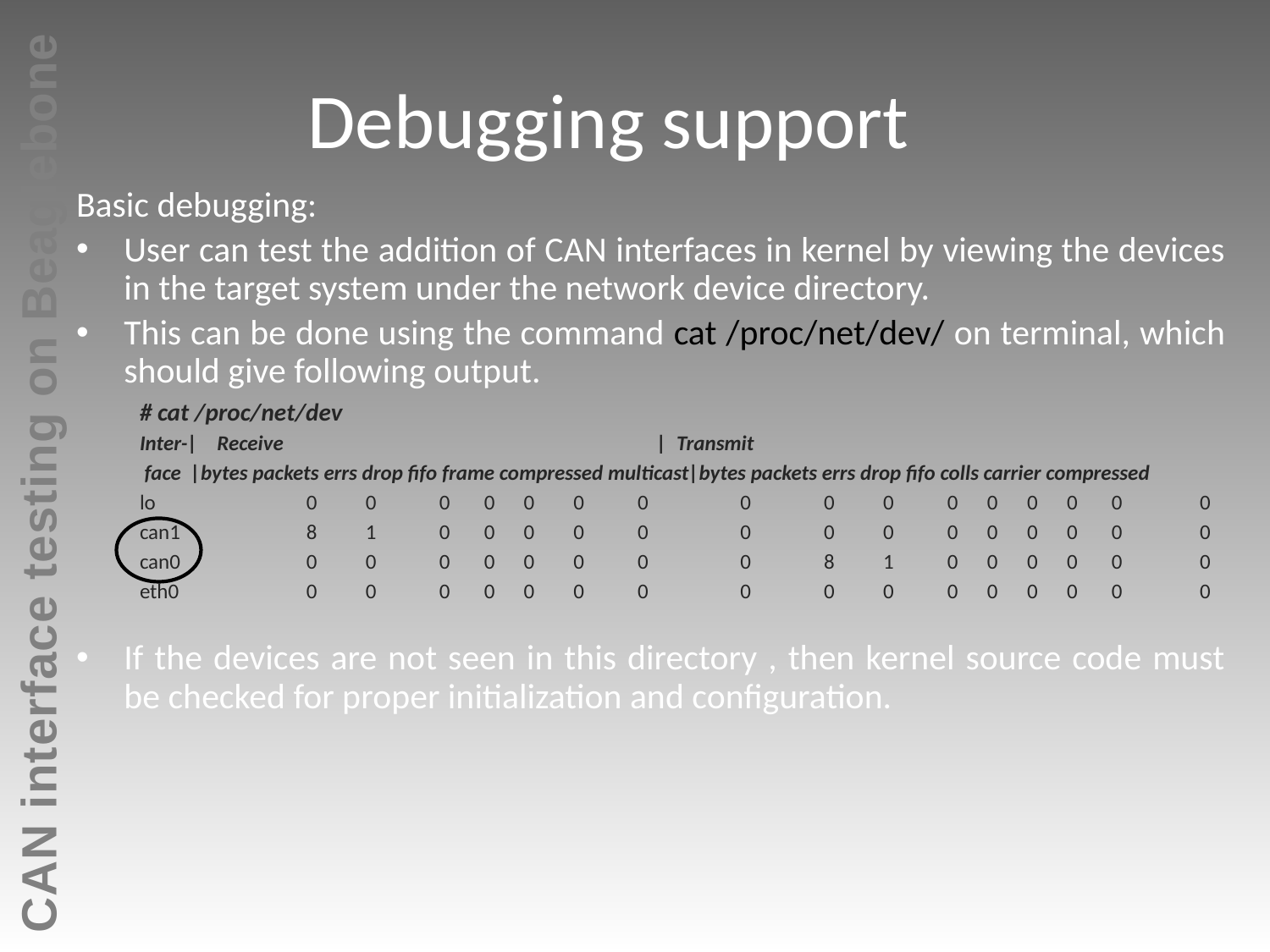

# Debugging support
Basic debugging:
User can test the addition of CAN interfaces in kernel by viewing the devices in the target system under the network device directory.
This can be done using the command cat /proc/net/dev/ on terminal, which should give following output.
# cat /proc/net/dev
Inter-|    Receive                                                                             |  Transmit
 face  |bytes packets errs drop fifo frame compressed multicast|bytes packets errs drop fifo colls carrier compressed
lo 		0          0             0       0      0        0           0                   0               0          0           0      0      0      0       0                0
can1	8          1             0       0      0        0           0                   0               0          0           0      0      0      0       0                0
can0 	0          0             0       0      0        0           0                   0               8          1           0      0      0      0       0                0
eth0 	0          0             0       0      0        0           0                   0               0          0           0      0      0      0       0                0

If the devices are not seen in this directory , then kernel source code must be checked for proper initialization and configuration.